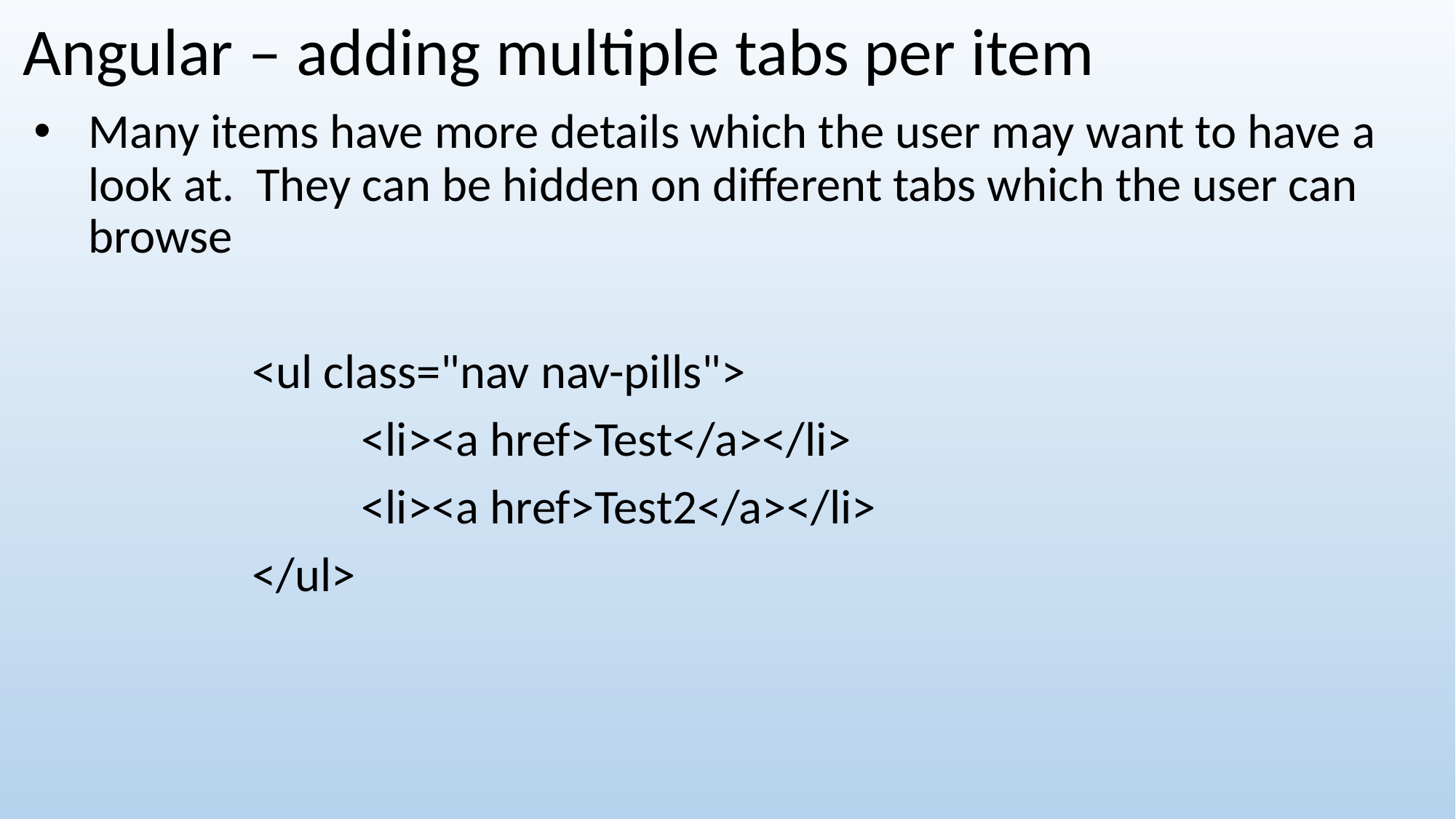

# Angular – adding multiple tabs per item
Many items have more details which the user may want to have a look at.  They can be hidden on different tabs which the user can browse

		<ul class="nav nav-pills">
			<li><a href>Test</a></li>
			<li><a href>Test2</a></li>
		</ul>